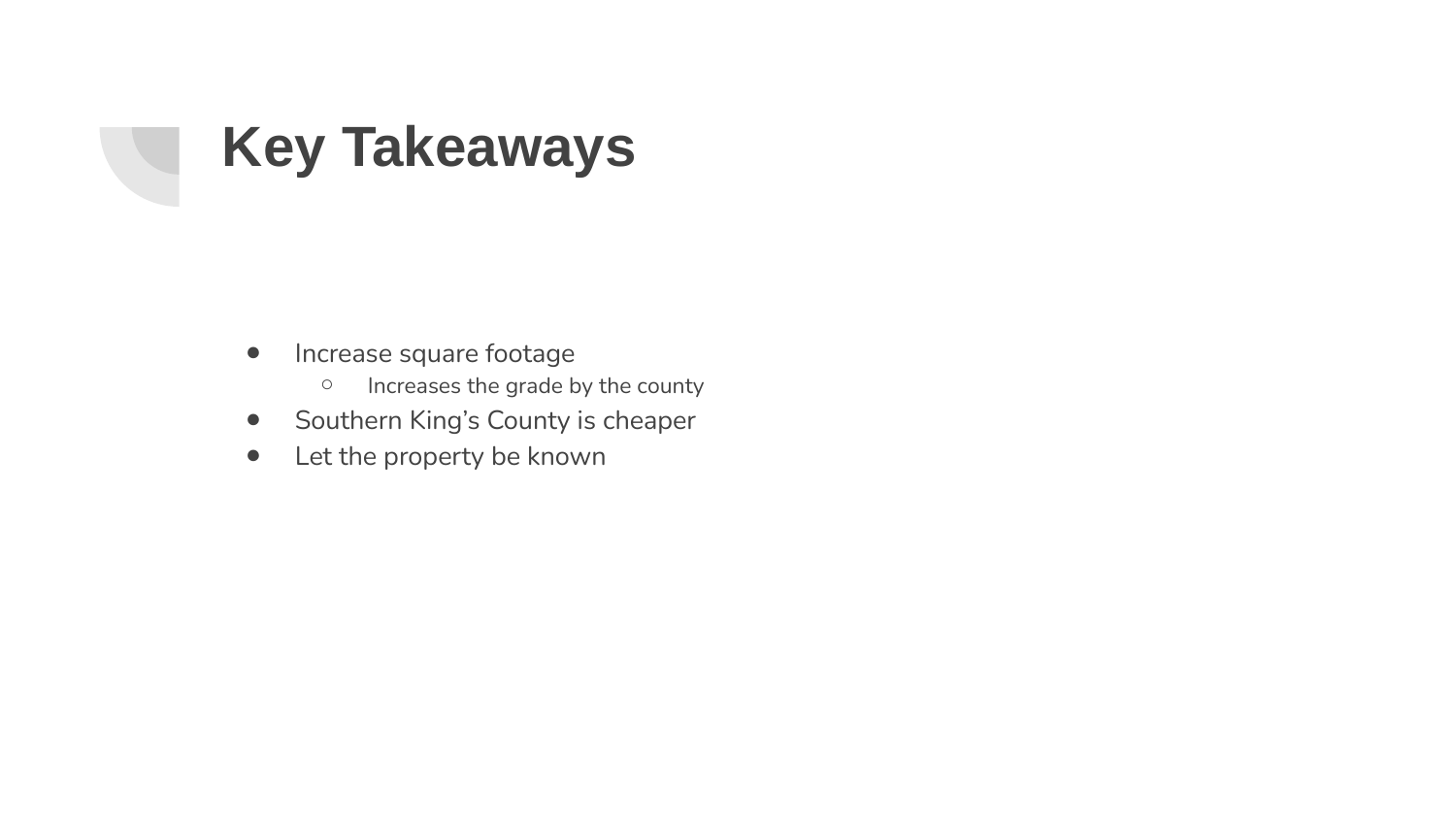

# Key Takeaways
Increase square footage
Increases the grade by the county
Southern King’s County is cheaper
Let the property be known